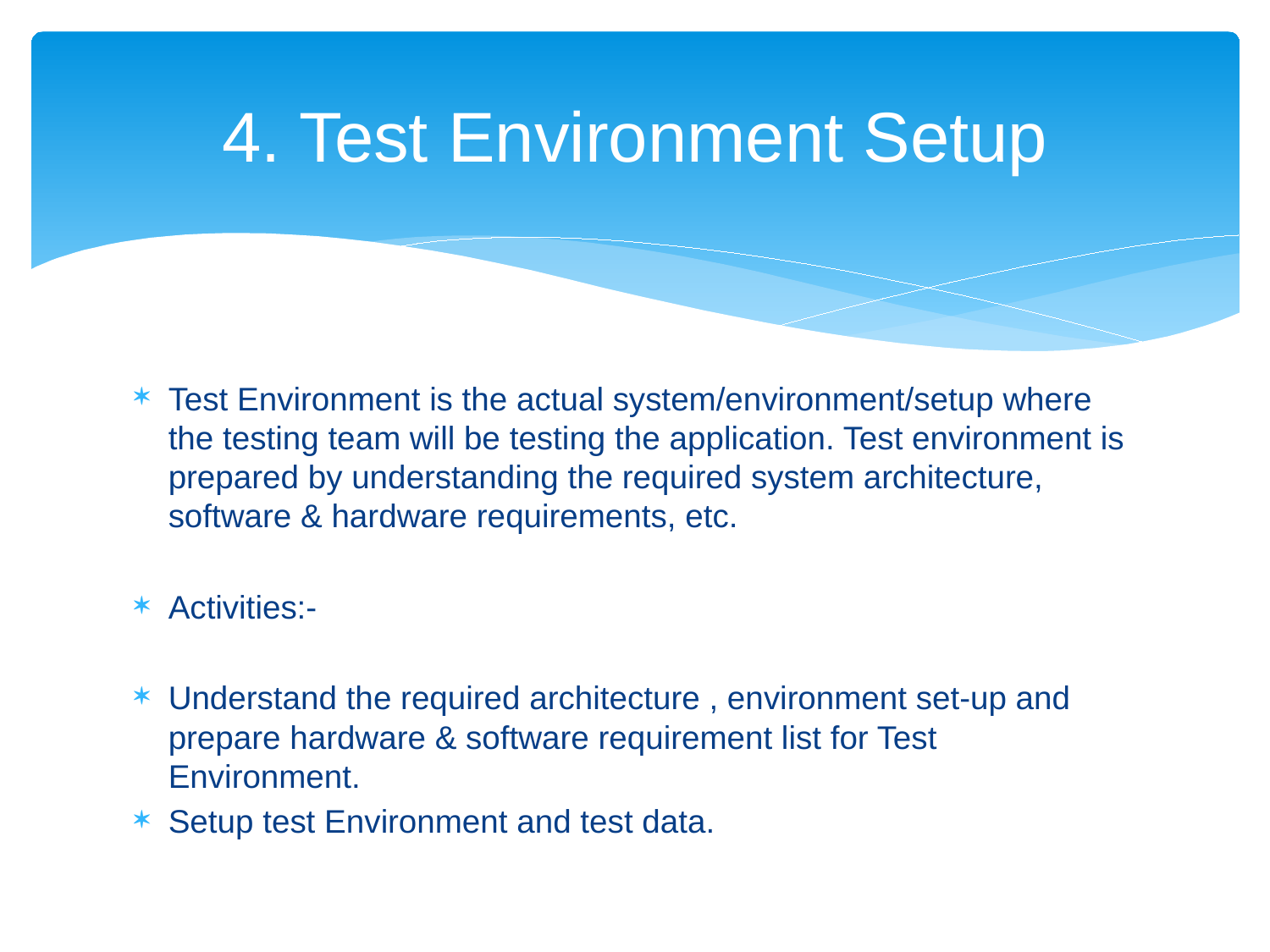

# 4. Test Environment Setup
Test Environment is the actual system/environment/setup where the testing team will be testing the application. Test environment is prepared by understanding the required system architecture, software & hardware requirements, etc.

Activities:-

Understand the required architecture , environment set-up and prepare hardware & software requirement list for Test Environment.
Setup test Environment and test data.